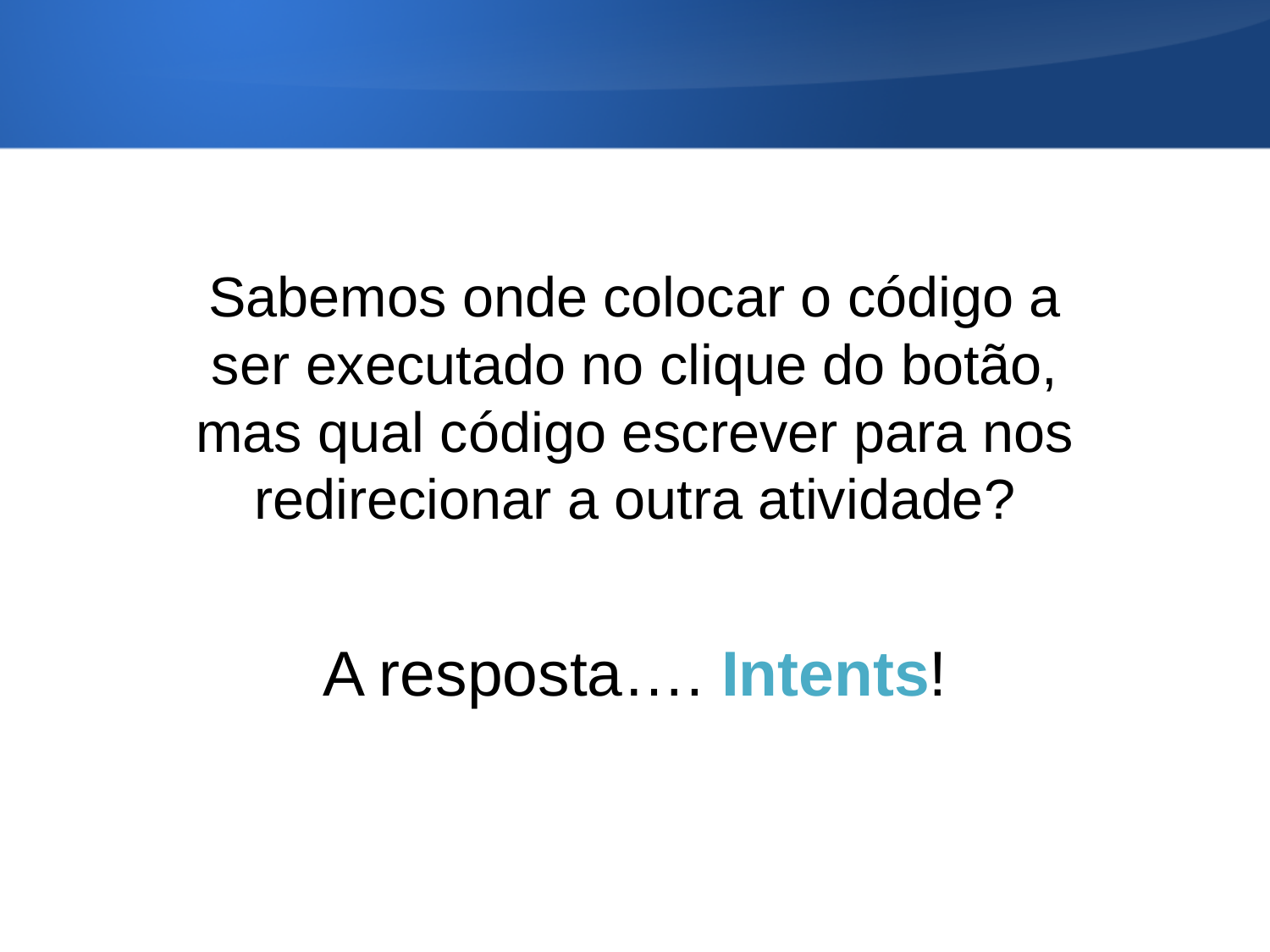

Sabemos onde colocar o código a ser executado no clique do botão, mas qual código escrever para nos redirecionar a outra atividade?

A resposta…. Intents!